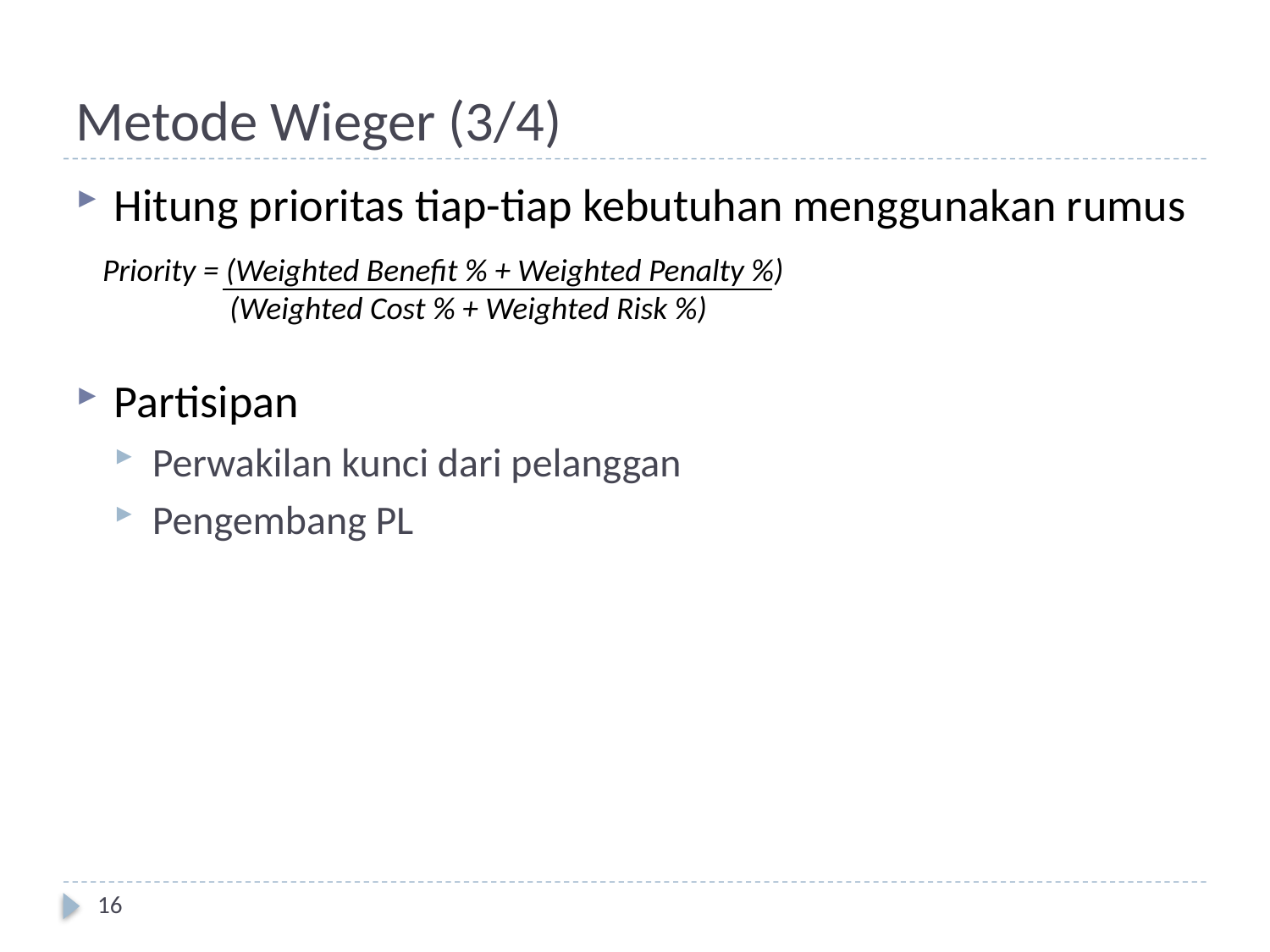

# Metode Wieger (3/4)
Hitung prioritas tiap-tiap kebutuhan menggunakan rumus

Partisipan
Perwakilan kunci dari pelanggan
Pengembang PL
Priority = (Weighted Benefit % + Weighted Penalty %)
 	(Weighted Cost % + Weighted Risk %)
16